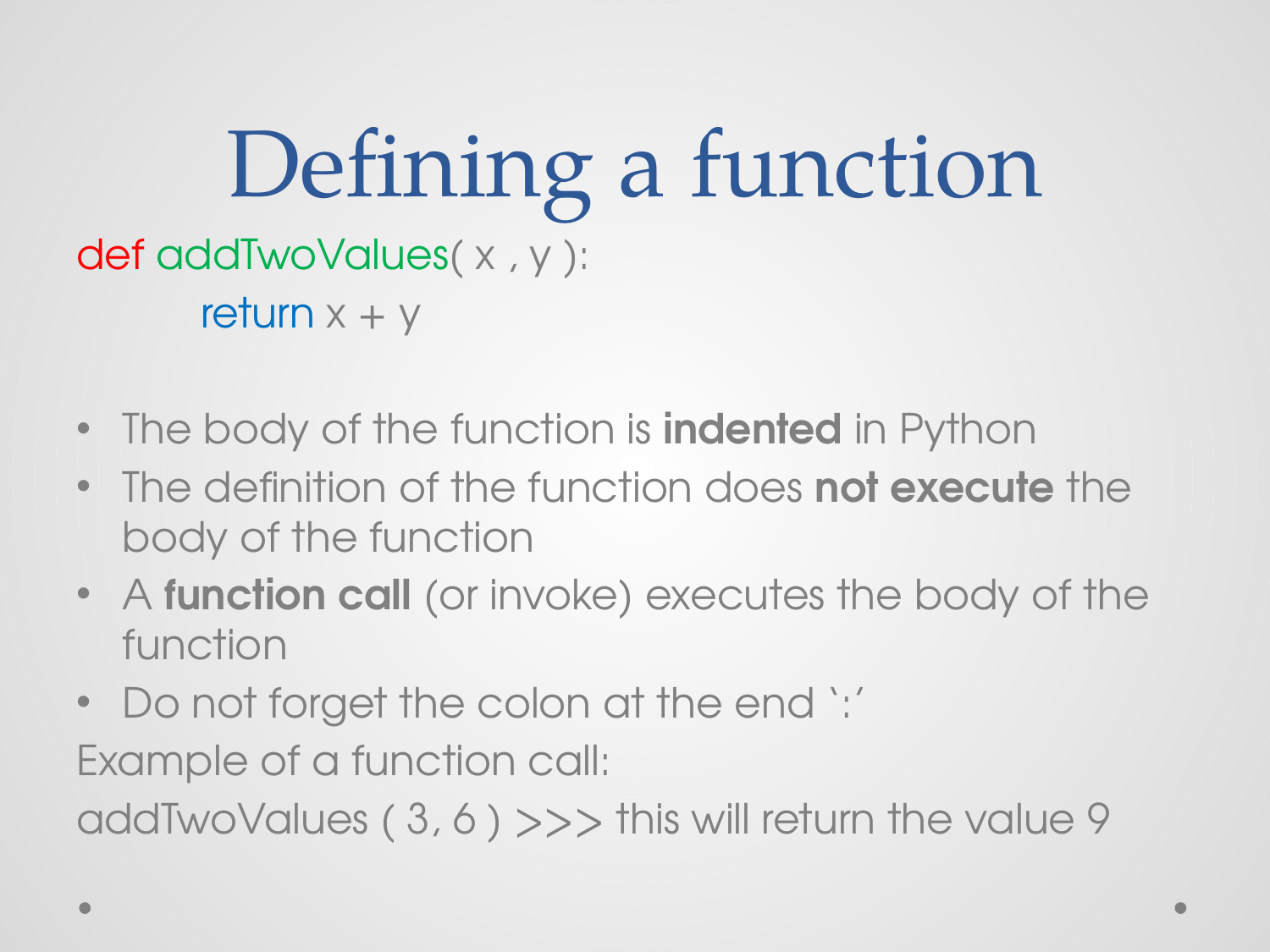

# Defining a function
def addTwoValues( x , y ):
	return x + y

The body of the function is indented in Python
The definition of the function does not execute the body of the function
A function call (or invoke) executes the body of the function
Do not forget the colon at the end ‘:’
Example of a function call:
addTwoValues ( 3, 6 ) >>> this will return the value 9